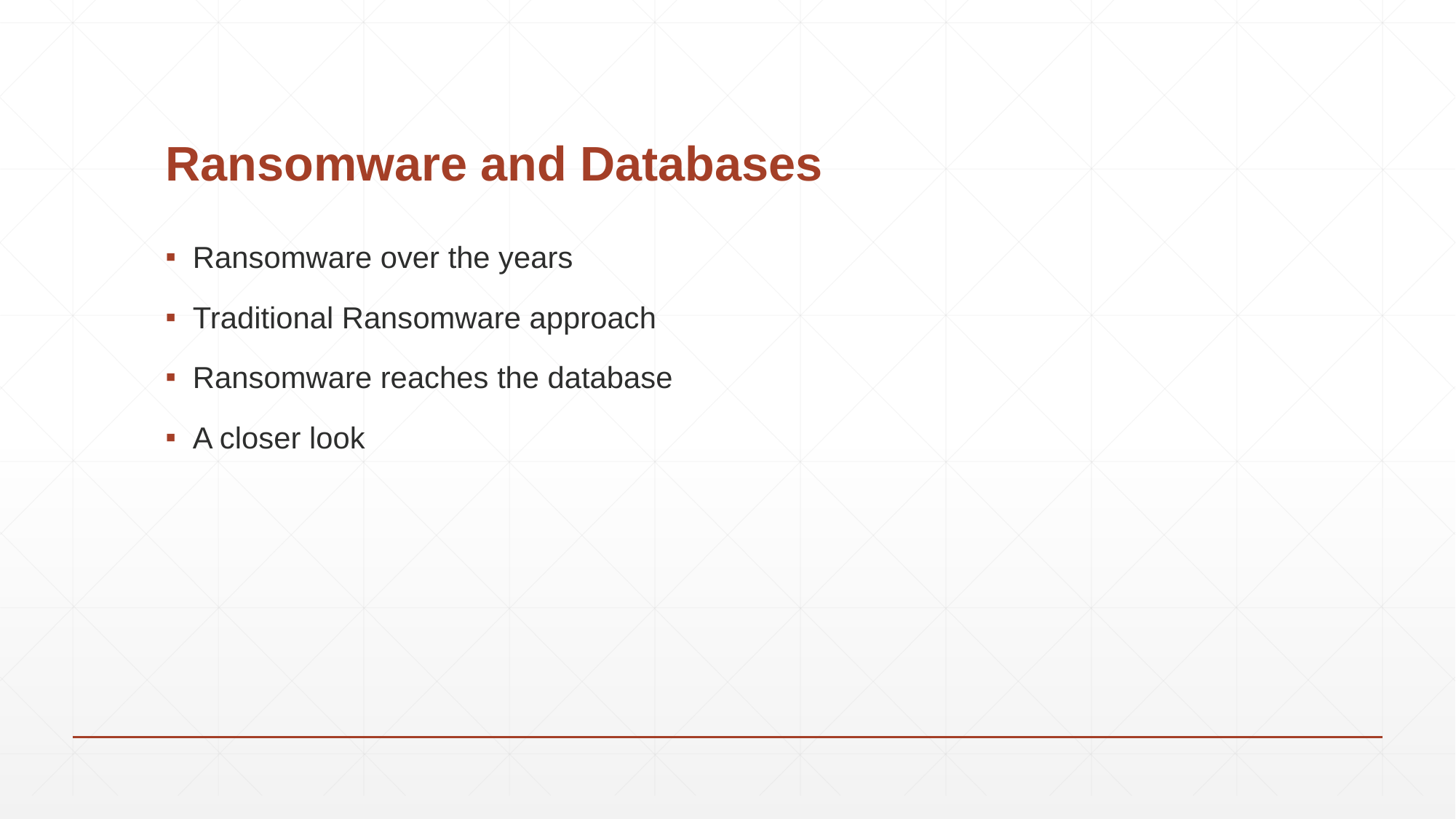

# Ransomware and Databases
Ransomware over the years
Traditional Ransomware approach
Ransomware reaches the database
A closer look